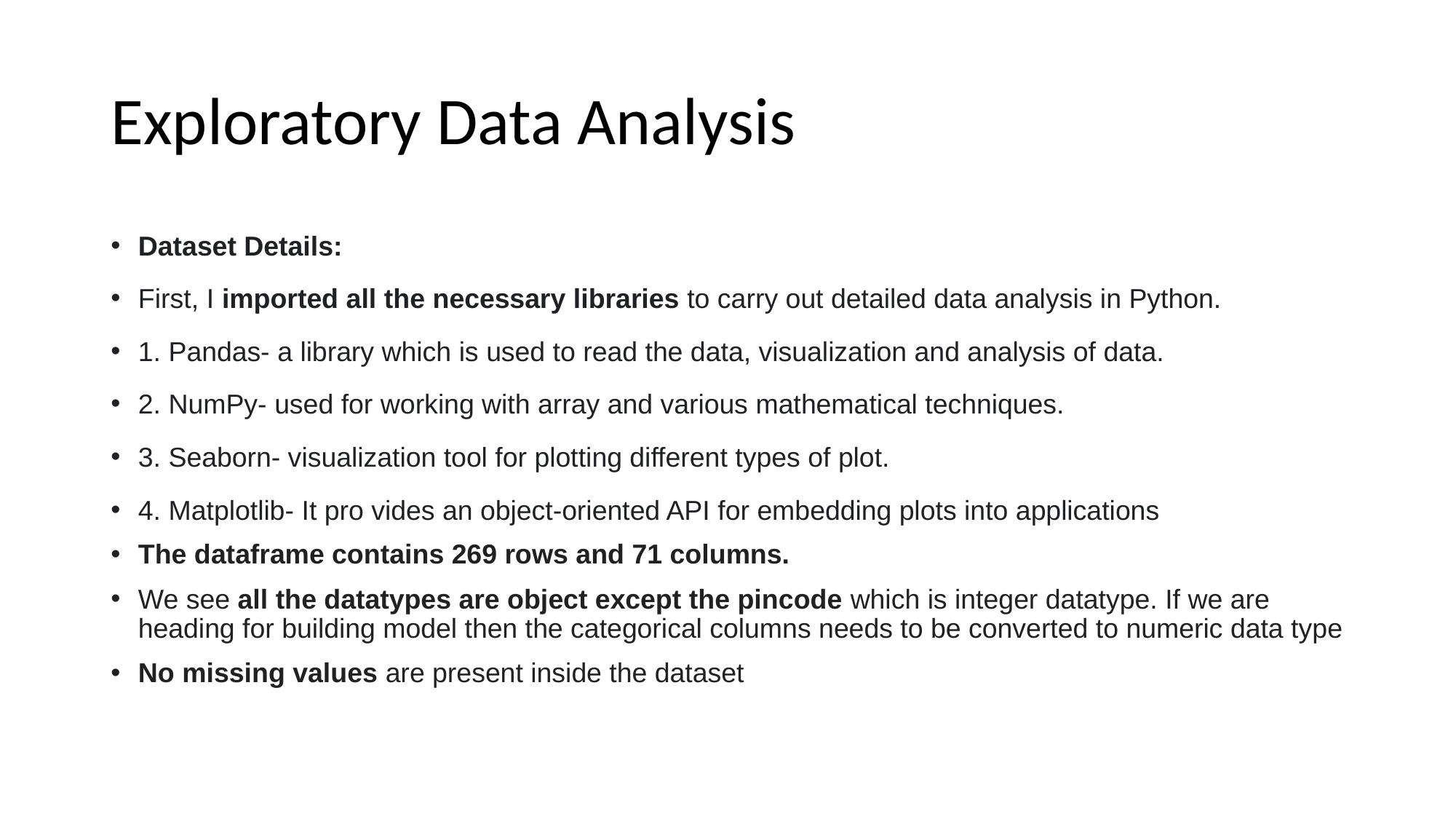

# Exploratory Data Analysis
Dataset Details:
First, I imported all the necessary libraries to carry out detailed data analysis in Python.
1. Pandas- a library which is used to read the data, visualization and analysis of data.
2. NumPy- used for working with array and various mathematical techniques.
3. Seaborn- visualization tool for plotting different types of plot.
4. Matplotlib- It pro vides an object-oriented API for embedding plots into applications
The dataframe contains 269 rows and 71 columns.
We see all the datatypes are object except the pincode which is integer datatype. If we are heading for building model then the categorical columns needs to be converted to numeric data type
No missing values are present inside the dataset